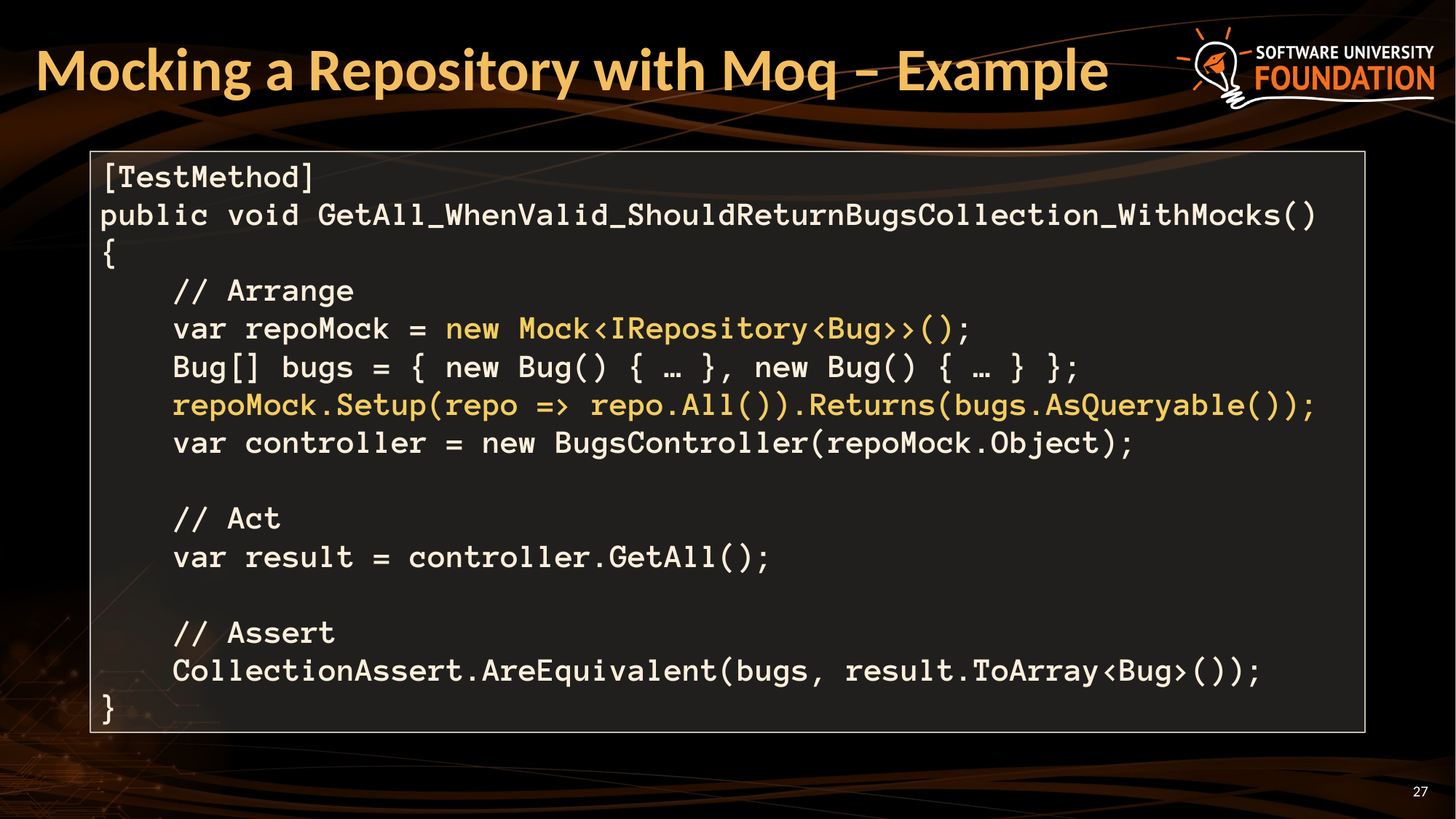

# Mocking a Repository with Moq – Example
[TestMethod]
public void GetAll_WhenValid_ShouldReturnBugsCollection_WithMocks()
{
    // Arrange
    var repoMock = new Mock<IRepository<Bug>>();
    Bug[] bugs = { new Bug() { … }, new Bug() { … } };
    repoMock.Setup(repo => repo.All()).Returns(bugs.AsQueryable());
    var controller = new BugsController(repoMock.Object);

    // Act
    var result = controller.GetAll();

    // Assert
    CollectionAssert.AreEquivalent(bugs, result.ToArray<Bug>());
}
27